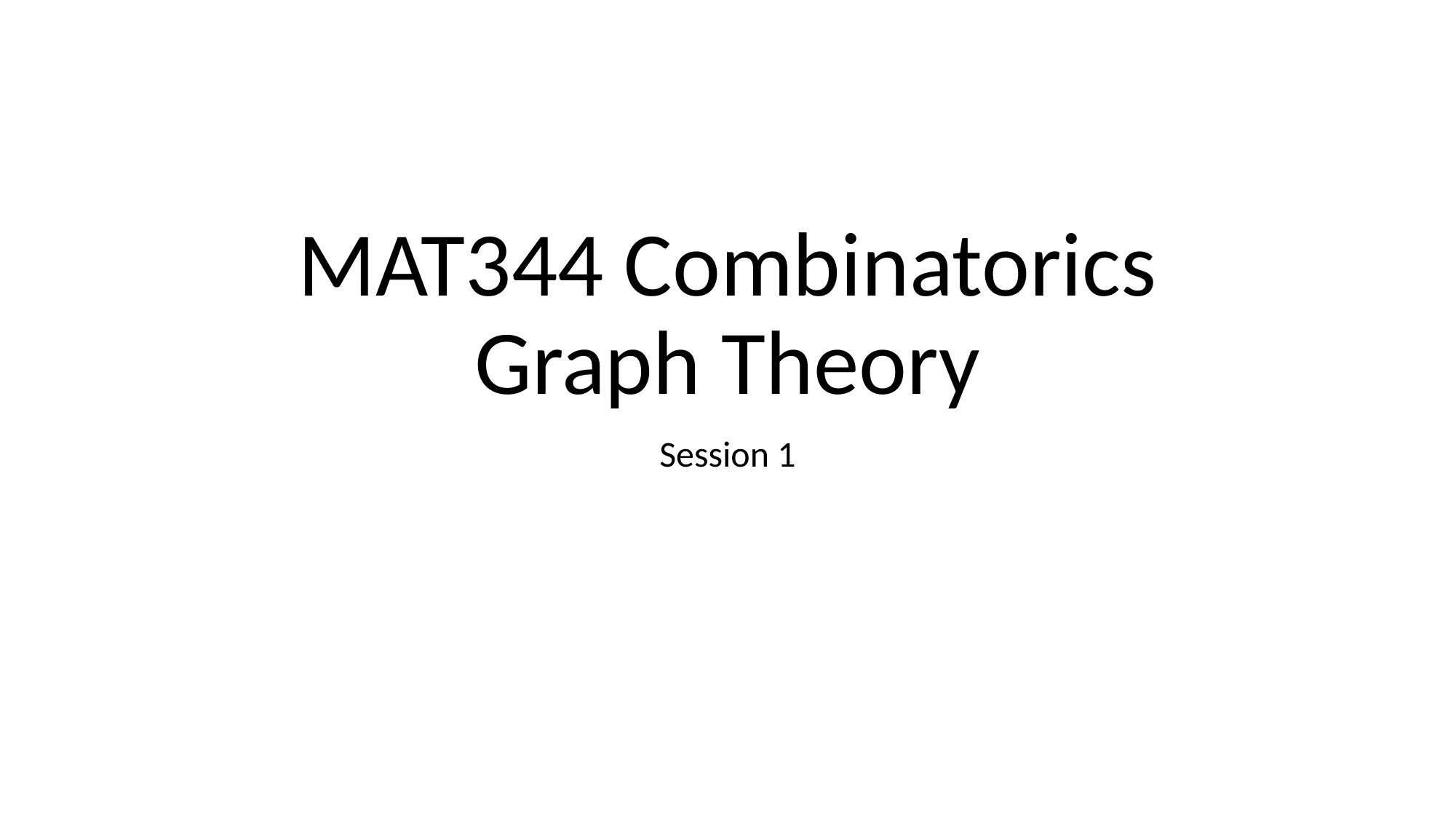

# MAT344 Combinatorics Graph Theory
Session 1